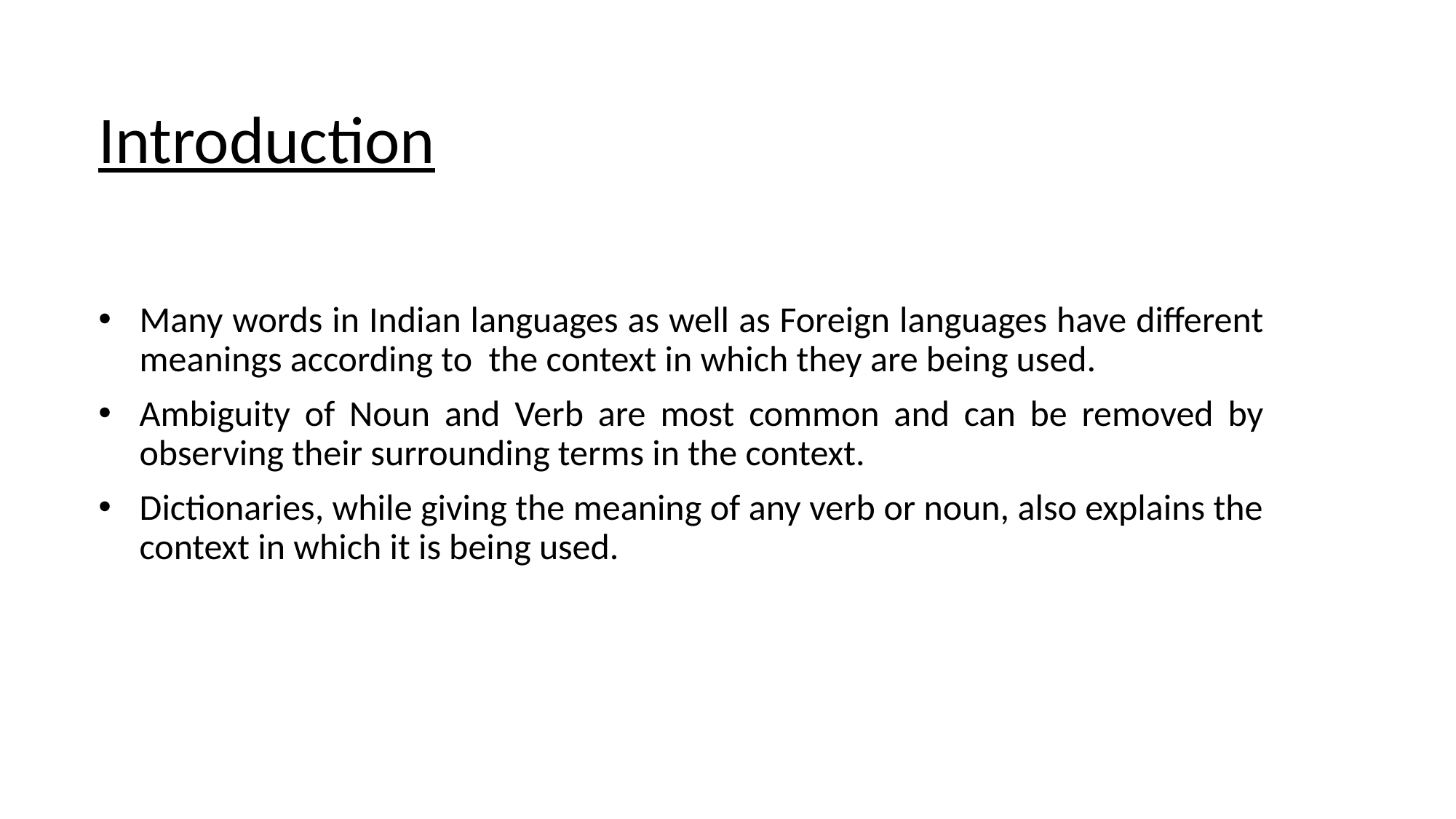

# Introduction
Many words in Indian languages as well as Foreign languages have different meanings according to  the context in which they are being used.
Ambiguity of Noun and Verb are most common and can be removed by observing their surrounding terms in the context.
Dictionaries, while giving the meaning of any verb or noun, also explains the context in which it is being used.